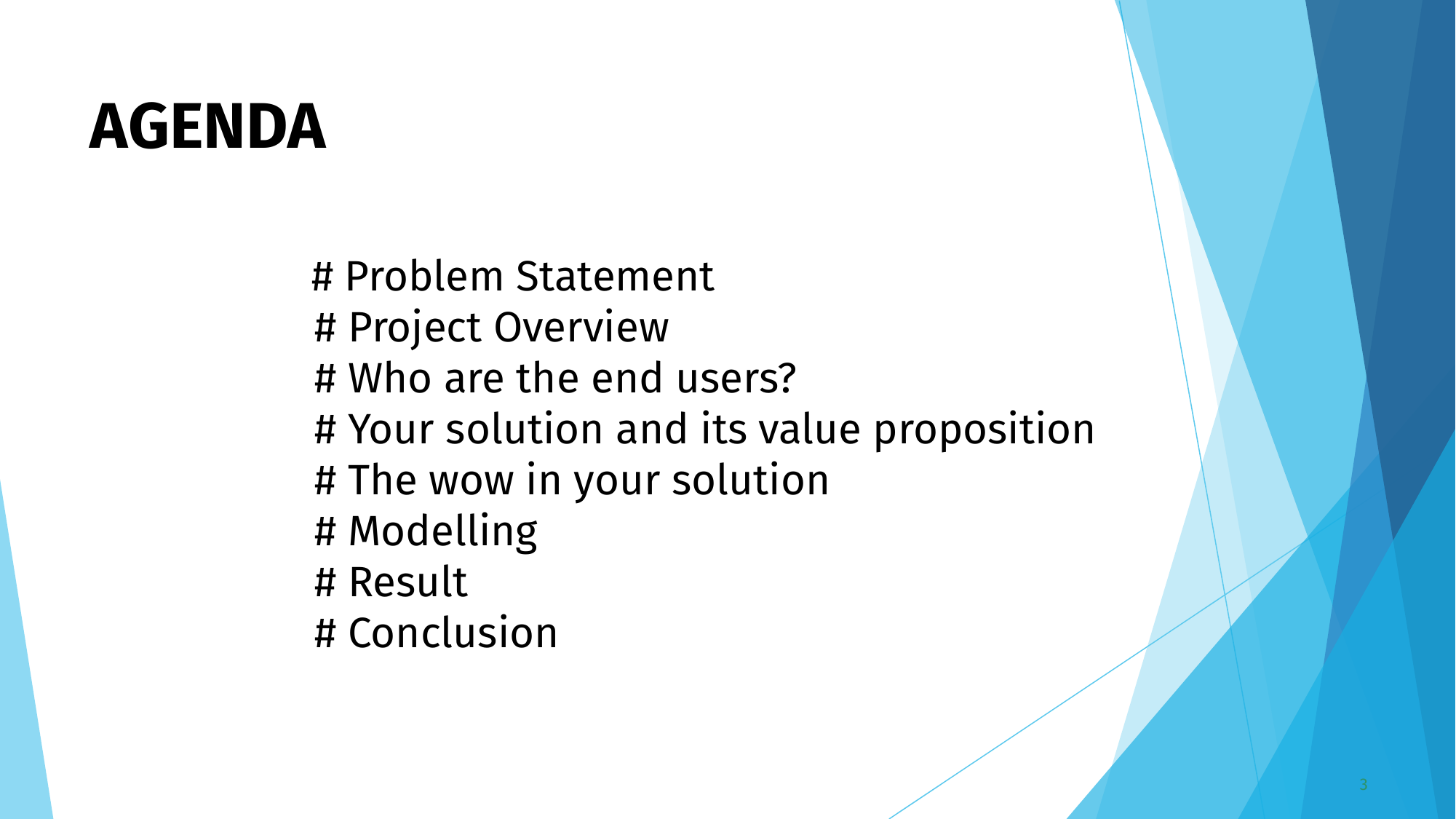

# AGENDA # Problem Statement # Project Overview # Who are the end users? # Your solution and its value proposition # The wow in your solution # Modelling # Result # Conclusion

3